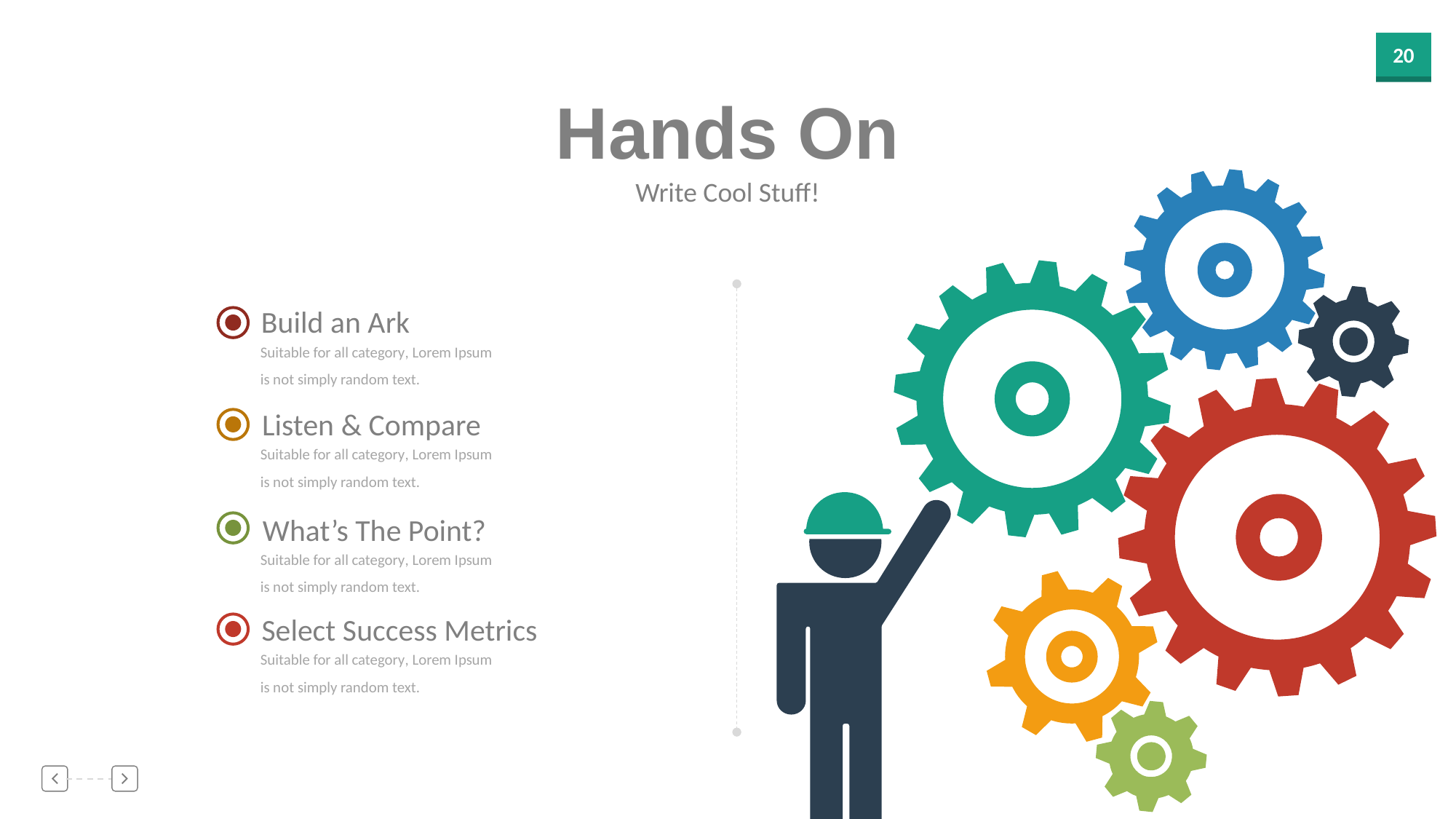

Hands On
Write Cool Stuff!

Build an Ark
Suitable for all category, Lorem Ipsum is not simply random text.

Listen & Compare
Suitable for all category, Lorem Ipsum is not simply random text.

What’s The Point?
Suitable for all category, Lorem Ipsum is not simply random text.

Select Success Metrics
Suitable for all category, Lorem Ipsum is not simply random text.